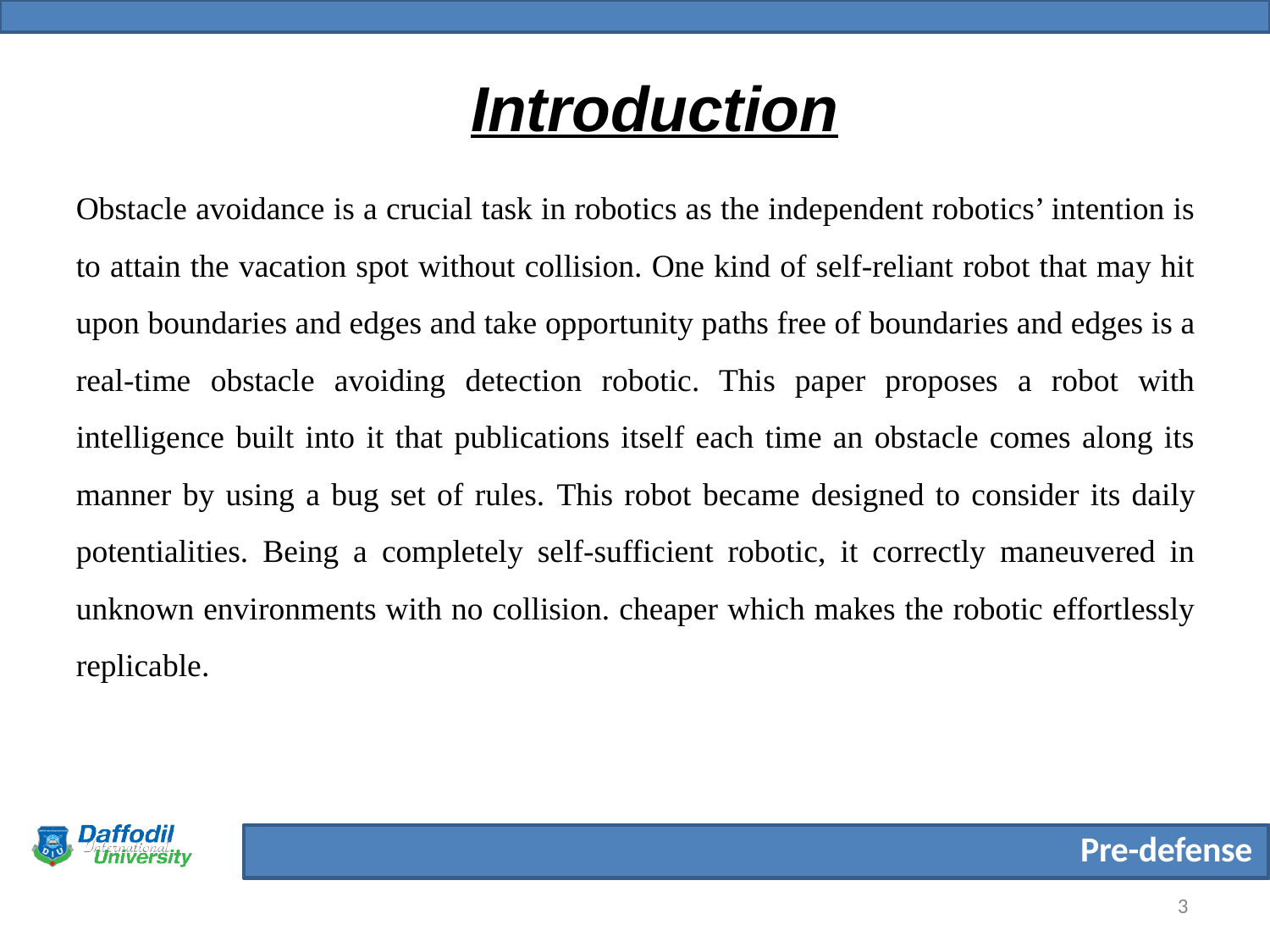

# Introduction
Obstacle avoidance is a crucial task in robotics as the independent robotics’ intention is to attain the vacation spot without collision. One kind of self-reliant robot that may hit upon boundaries and edges and take opportunity paths free of boundaries and edges is a real-time obstacle avoiding detection robotic. This paper proposes a robot with intelligence built into it that publications itself each time an obstacle comes along its manner by using a bug set of rules. This robot became designed to consider its daily potentialities. Being a completely self-sufficient robotic, it correctly maneuvered in unknown environments with no collision. cheaper which makes the robotic effortlessly replicable.

Pre-defense
3